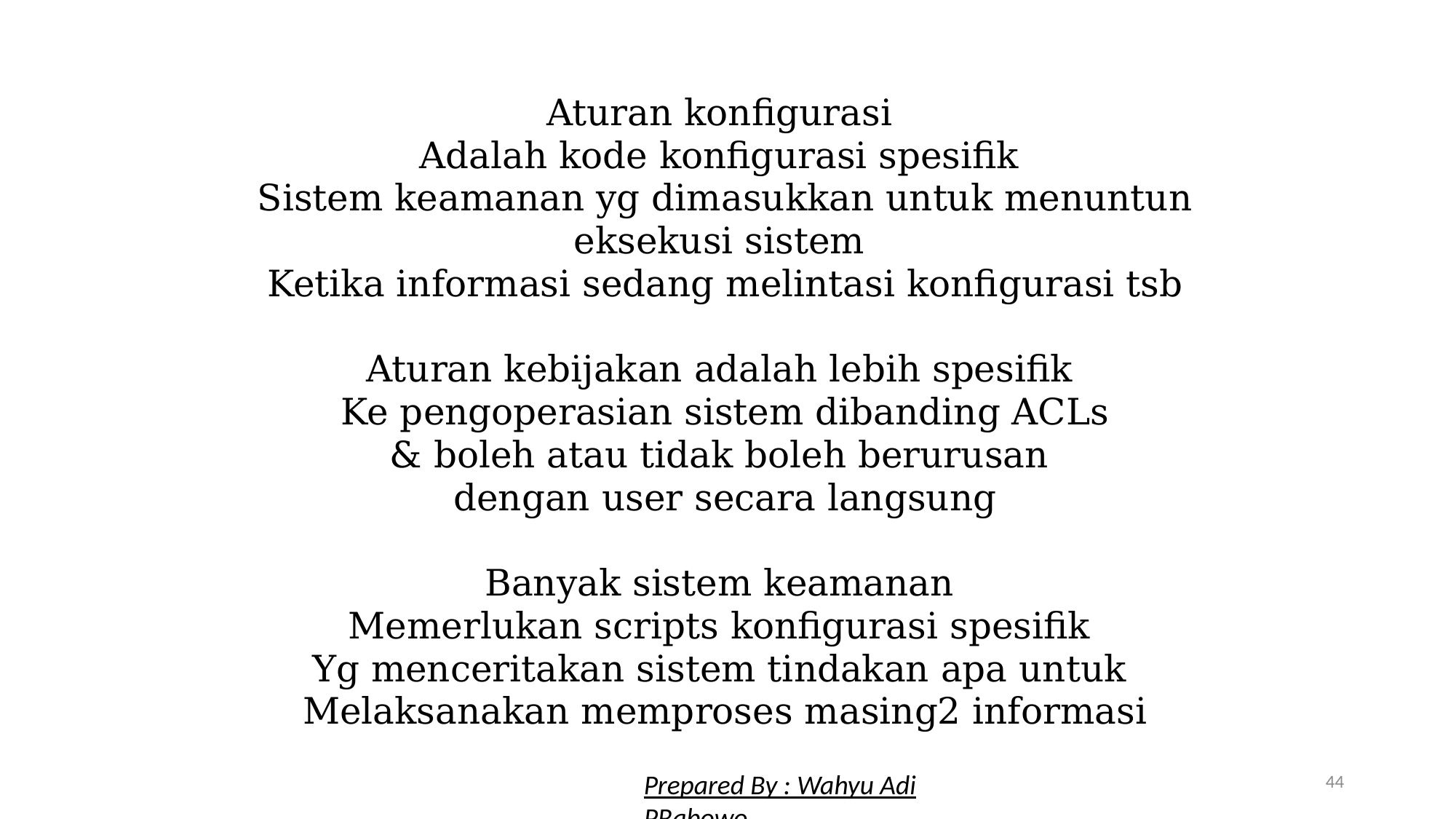

Aturan konfigurasi
Adalah kode konfigurasi spesifik
Sistem keamanan yg dimasukkan untuk menuntun eksekusi sistem
Ketika informasi sedang melintasi konfigurasi tsb

Aturan kebijakan adalah lebih spesifik
Ke pengoperasian sistem dibanding ACLs
& boleh atau tidak boleh berurusan
dengan user secara langsung

Banyak sistem keamanan
Memerlukan scripts konfigurasi spesifik
Yg menceritakan sistem tindakan apa untuk
Melaksanakan memproses masing2 informasi
44
Prepared By : Wahyu Adi PRabowo